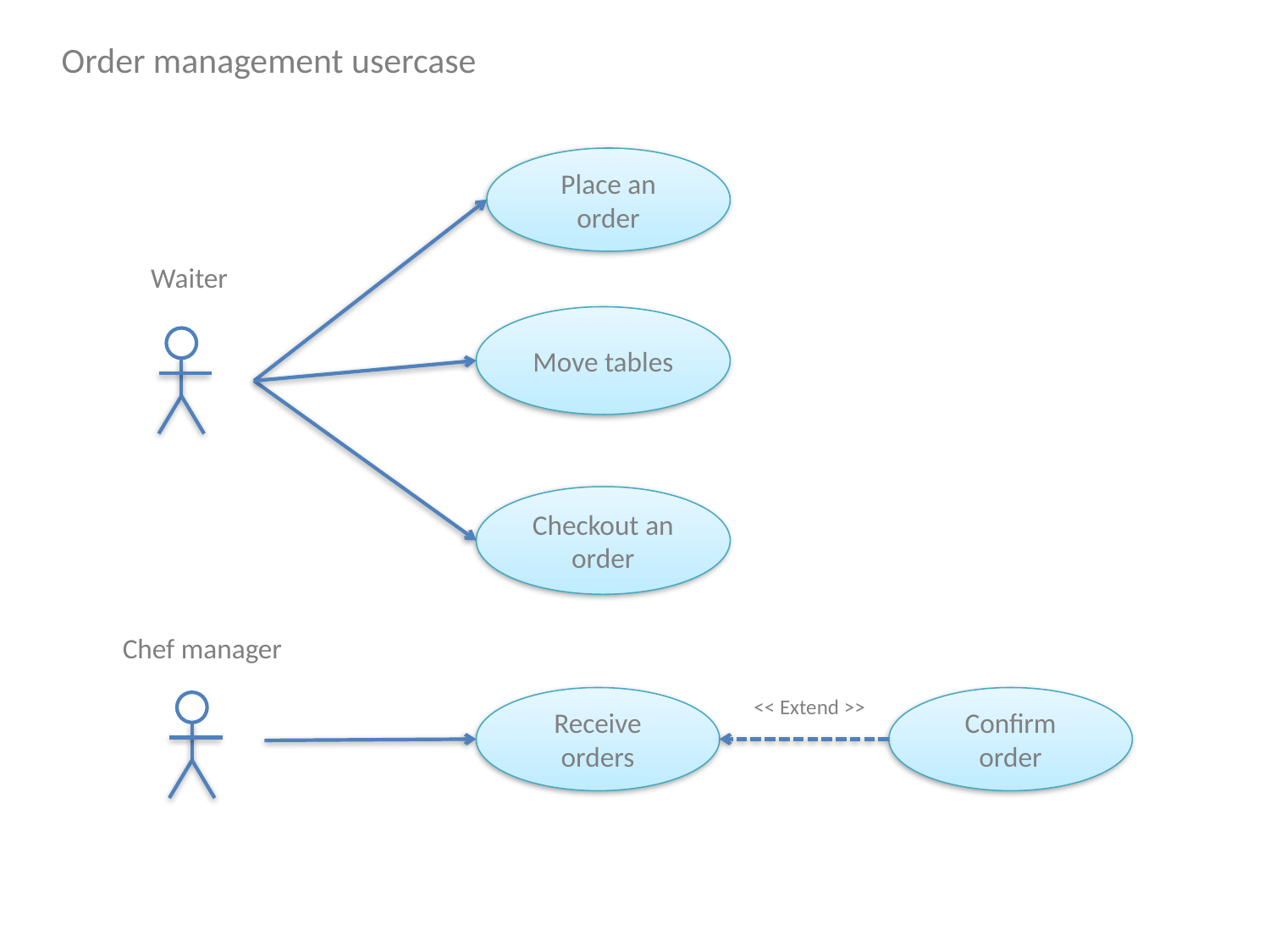

Order management usercase
Place an order
Waiter
Move tables

Checkout an order
Chef manager
Receive orders
<< Extend >>
Confirm order